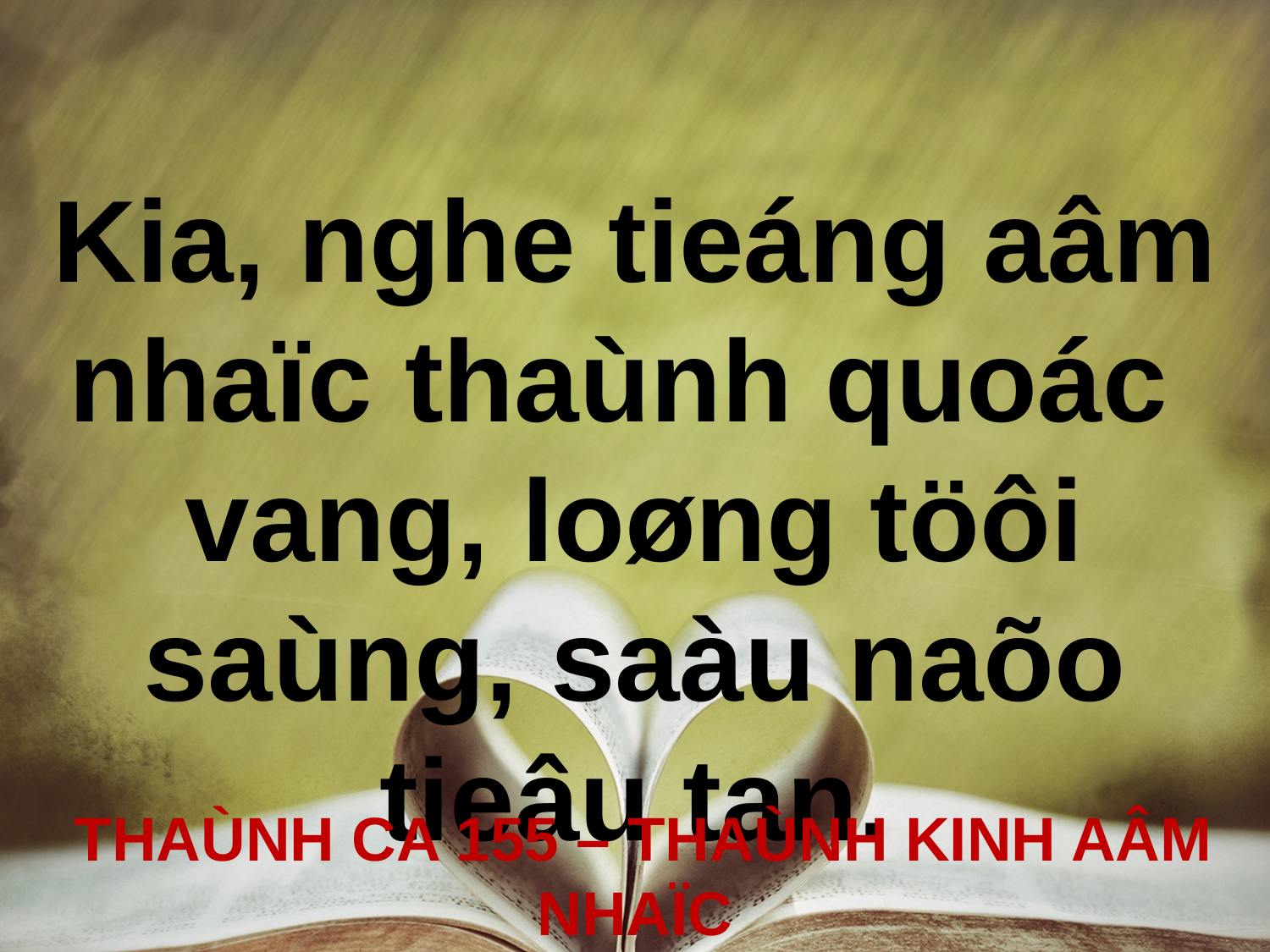

Kia, nghe tieáng aâm nhaïc thaùnh quoác
vang, loøng töôi saùng, saàu naõo tieâu tan.
 THAÙNH CA 155 – THAÙNH KINH AÂM NHAÏC